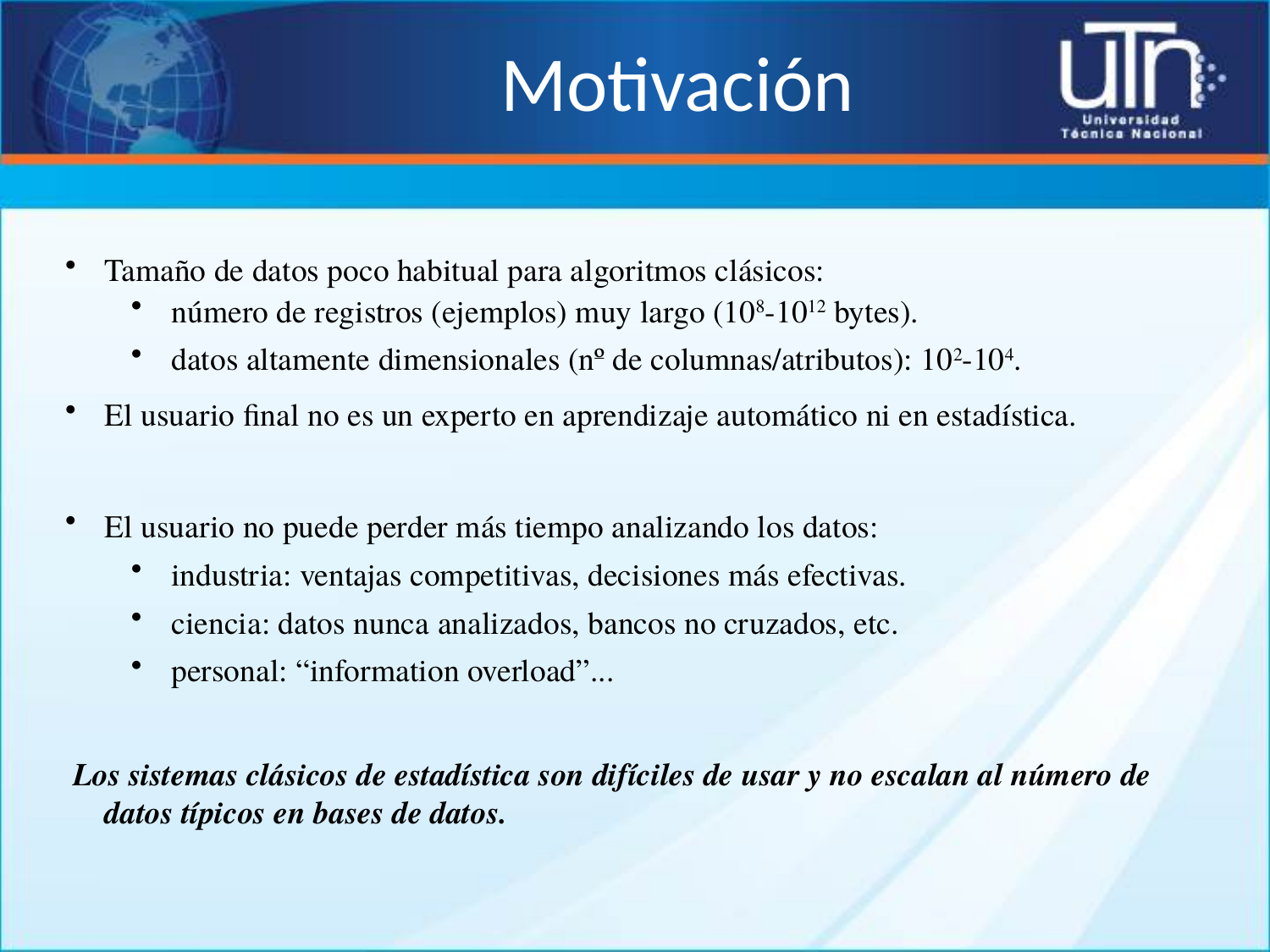

# Motivación

Tamaño de datos poco habitual para algoritmos clásicos:
número de registros (ejemplos) muy largo (108-1012 bytes).
datos altamente dimensionales (nº de columnas/atributos): 102-104.
El usuario final no es un experto en aprendizaje automático ni en estadística.

El usuario no puede perder más tiempo analizando los datos:
industria: ventajas competitivas, decisiones más efectivas.
ciencia: datos nunca analizados, bancos no cruzados, etc.
personal: “information overload”...

 Los sistemas clásicos de estadística son difíciles de usar y no escalan al número de datos típicos en bases de datos.